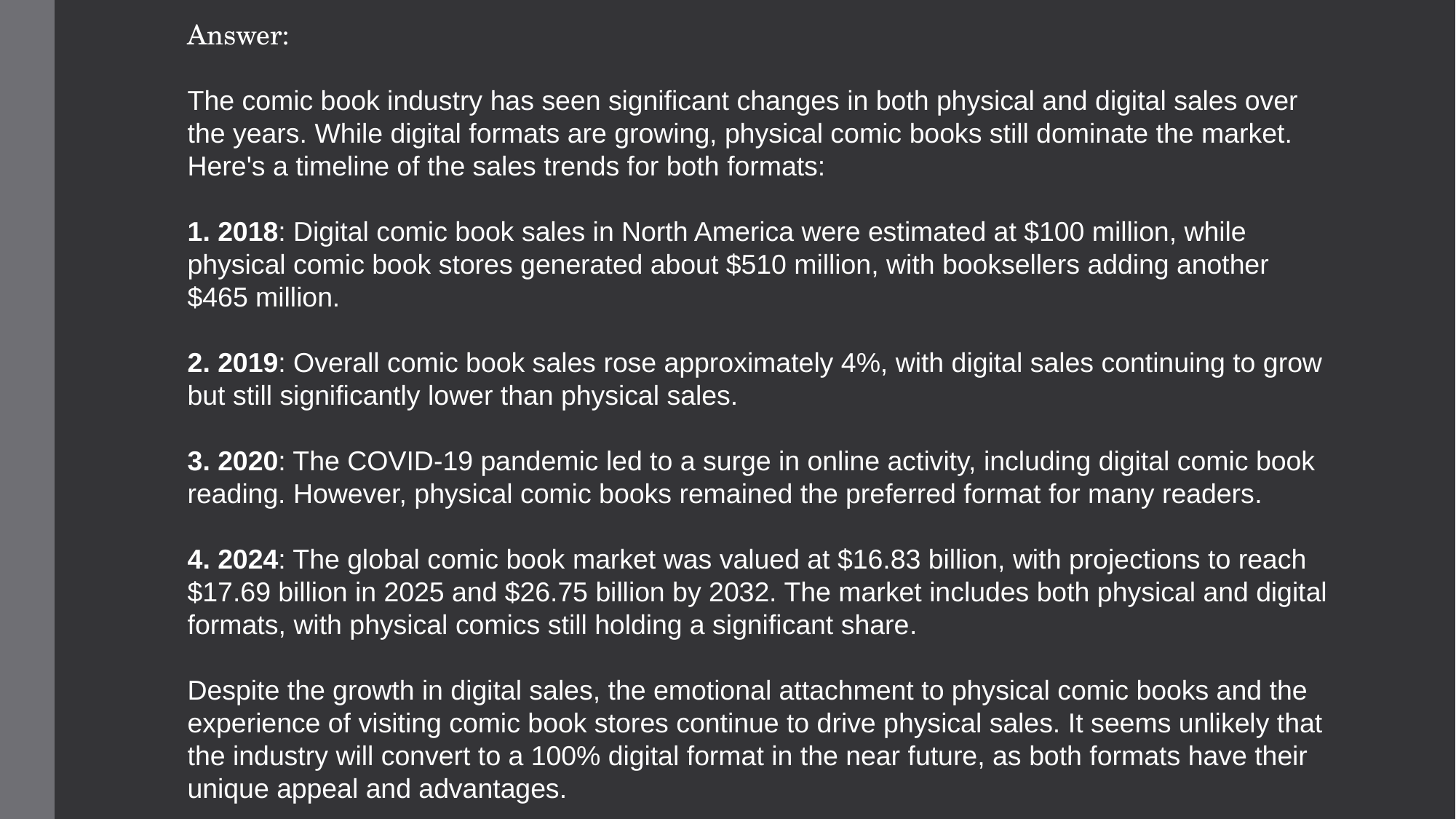

Answer:

The comic book industry has seen significant changes in both physical and digital sales over the years. While digital formats are growing, physical comic books still dominate the market. Here's a timeline of the sales trends for both formats:

 2018: Digital comic book sales in North America were estimated at $100 million, while physical comic book stores generated about $510 million, with booksellers adding another $465 million.

 2019: Overall comic book sales rose approximately 4%, with digital sales continuing to grow but still significantly lower than physical sales.

 2020: The COVID-19 pandemic led to a surge in online activity, including digital comic book reading. However, physical comic books remained the preferred format for many readers.

 2024: The global comic book market was valued at $16.83 billion, with projections to reach $17.69 billion in 2025 and $26.75 billion by 2032. The market includes both physical and digital formats, with physical comics still holding a significant share.

Despite the growth in digital sales, the emotional attachment to physical comic books and the experience of visiting comic book stores continue to drive physical sales. It seems unlikely that the industry will convert to a 100% digital format in the near future, as both formats have their unique appeal and advantages.